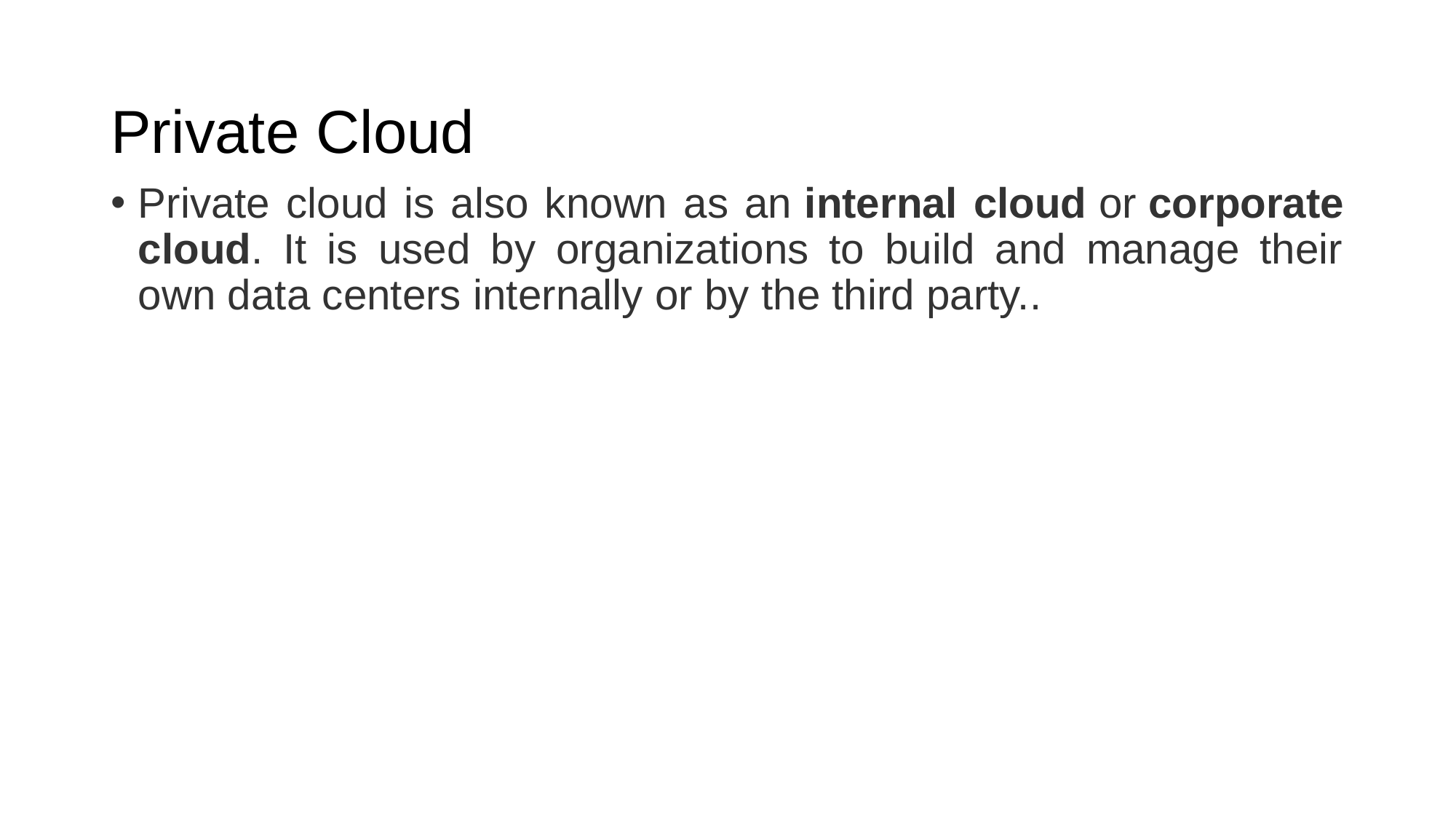

Private Cloud
Private cloud is also known as an internal cloud or corporate cloud. It is used by organizations to build and manage their own data centers internally or by the third party..